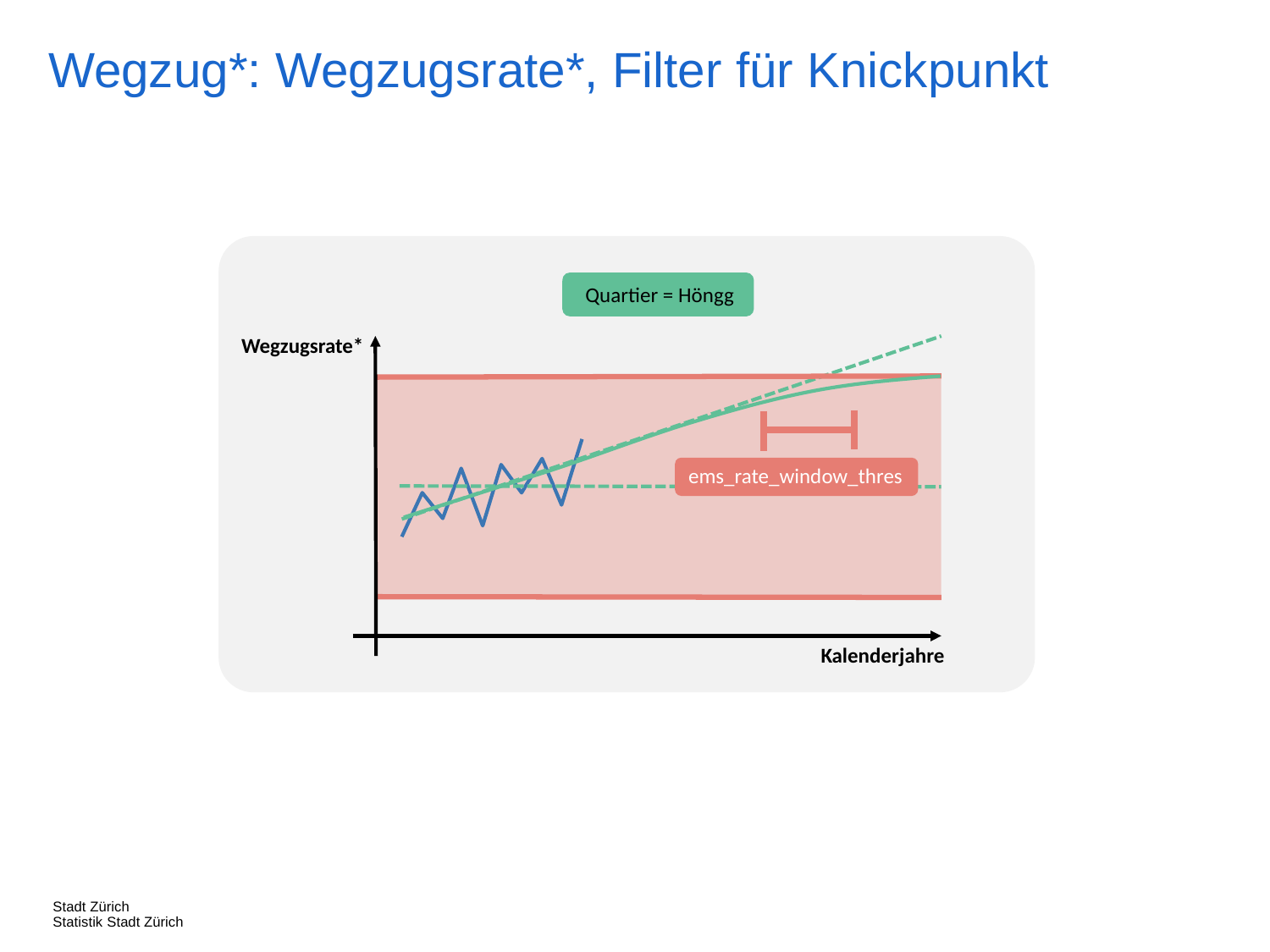

Wegzug*: Wegzugsrate*, Filter für Knickpunkt

Quartier = Höngg
Wegzugsrate*

ems_rate_window_thres

Kalenderjahre
Stadt Zürich
Statistik Stadt Zürich